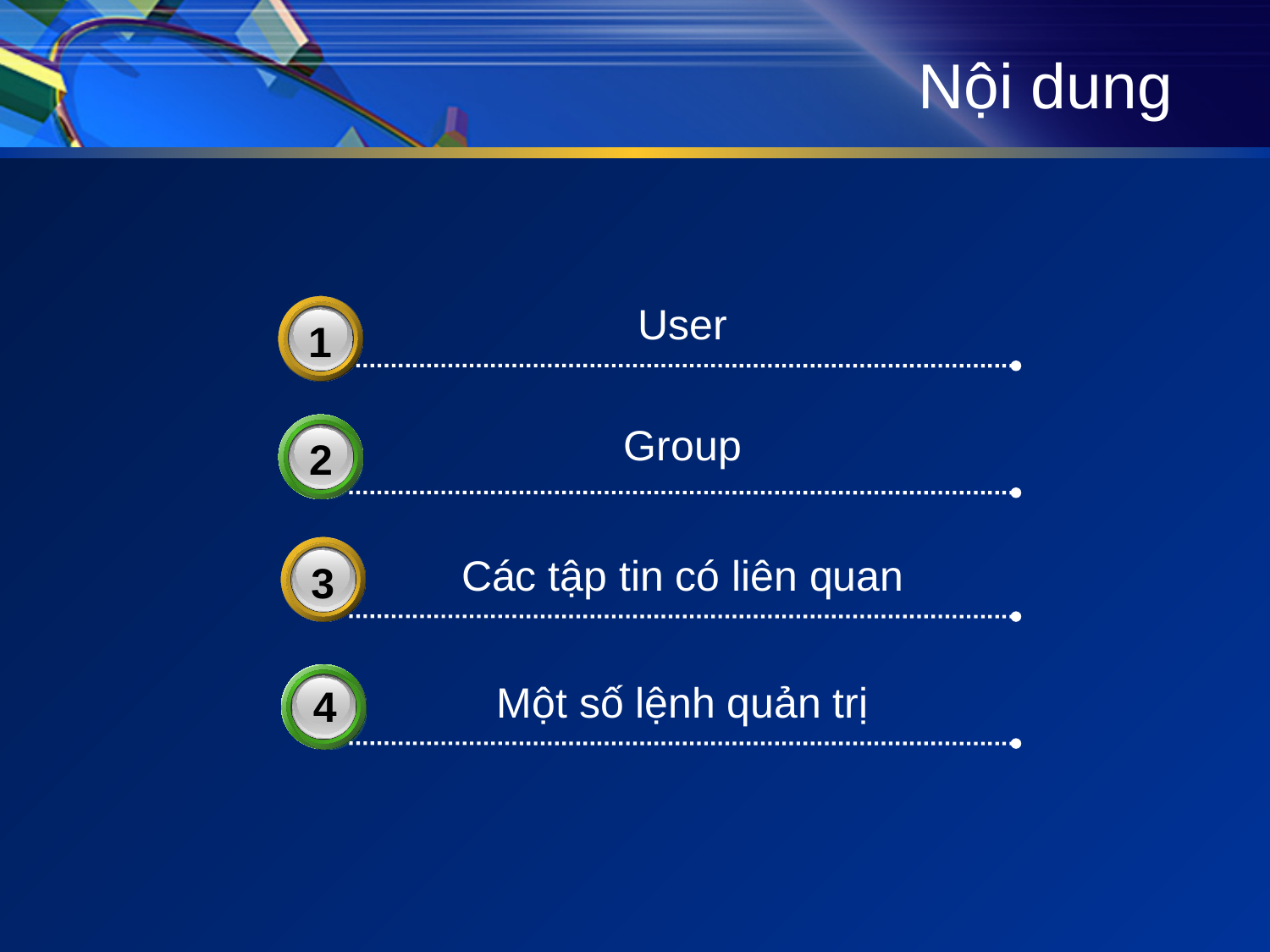

# Nội dung
User

3

1

Group

2

3

Các tập tin có liên quan
3

Một số lệnh quản trị
4